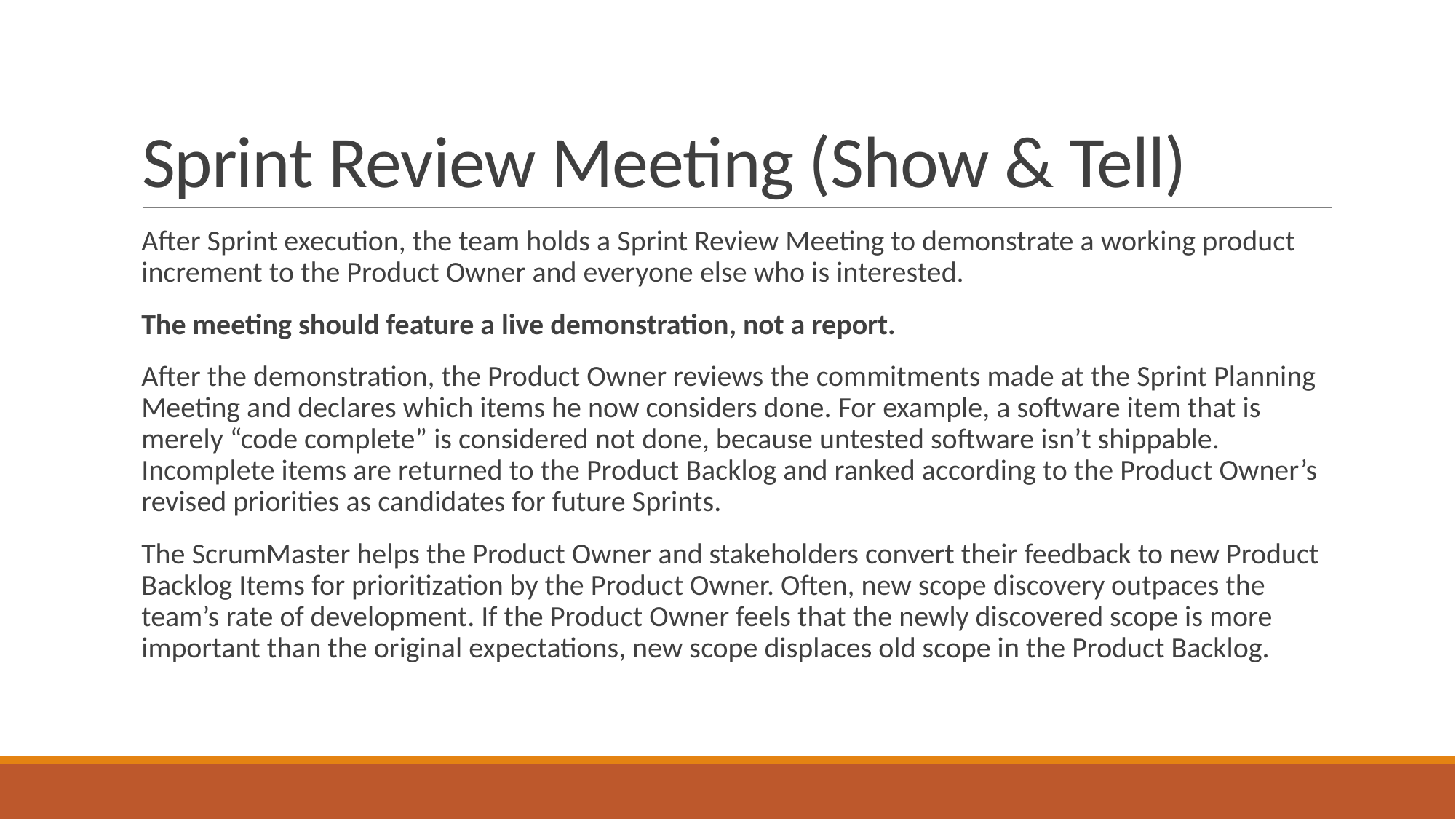

# Sprint Review Meeting (Show & Tell)
After Sprint execution, the team holds a Sprint Review Meeting to demonstrate a working product increment to the Product Owner and everyone else who is interested.
The meeting should feature a live demonstration, not a report.
After the demonstration, the Product Owner reviews the commitments made at the Sprint Planning Meeting and declares which items he now considers done. For example, a software item that is merely “code complete” is considered not done, because untested software isn’t shippable. Incomplete items are returned to the Product Backlog and ranked according to the Product Owner’s revised priorities as candidates for future Sprints.
The ScrumMaster helps the Product Owner and stakeholders convert their feedback to new Product Backlog Items for prioritization by the Product Owner. Often, new scope discovery outpaces the team’s rate of development. If the Product Owner feels that the newly discovered scope is more important than the original expectations, new scope displaces old scope in the Product Backlog.